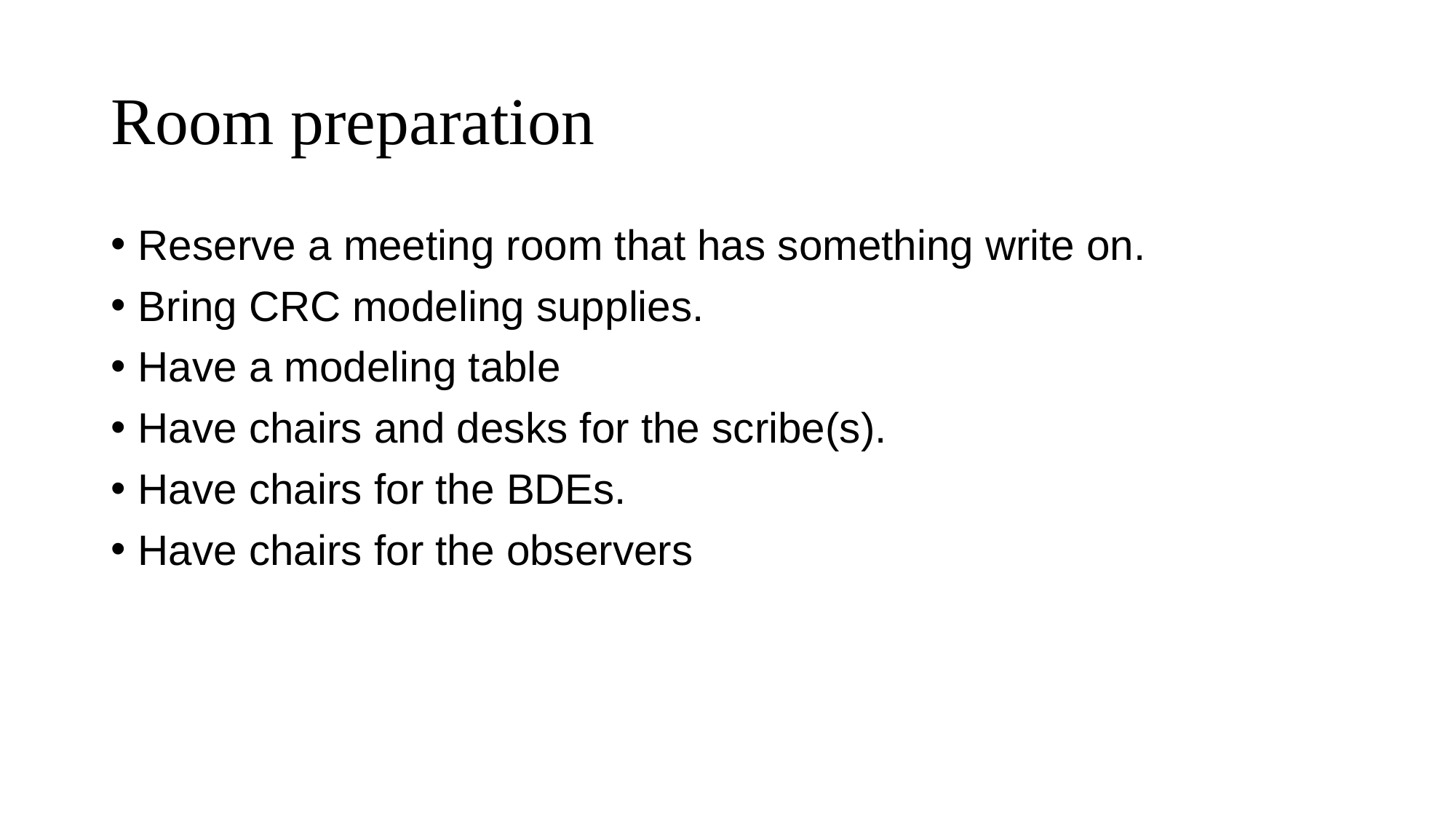

# Room preparation
Reserve a meeting room that has something write on.
Bring CRC modeling supplies.
Have a modeling table
Have chairs and desks for the scribe(s).
Have chairs for the BDEs.
Have chairs for the observers